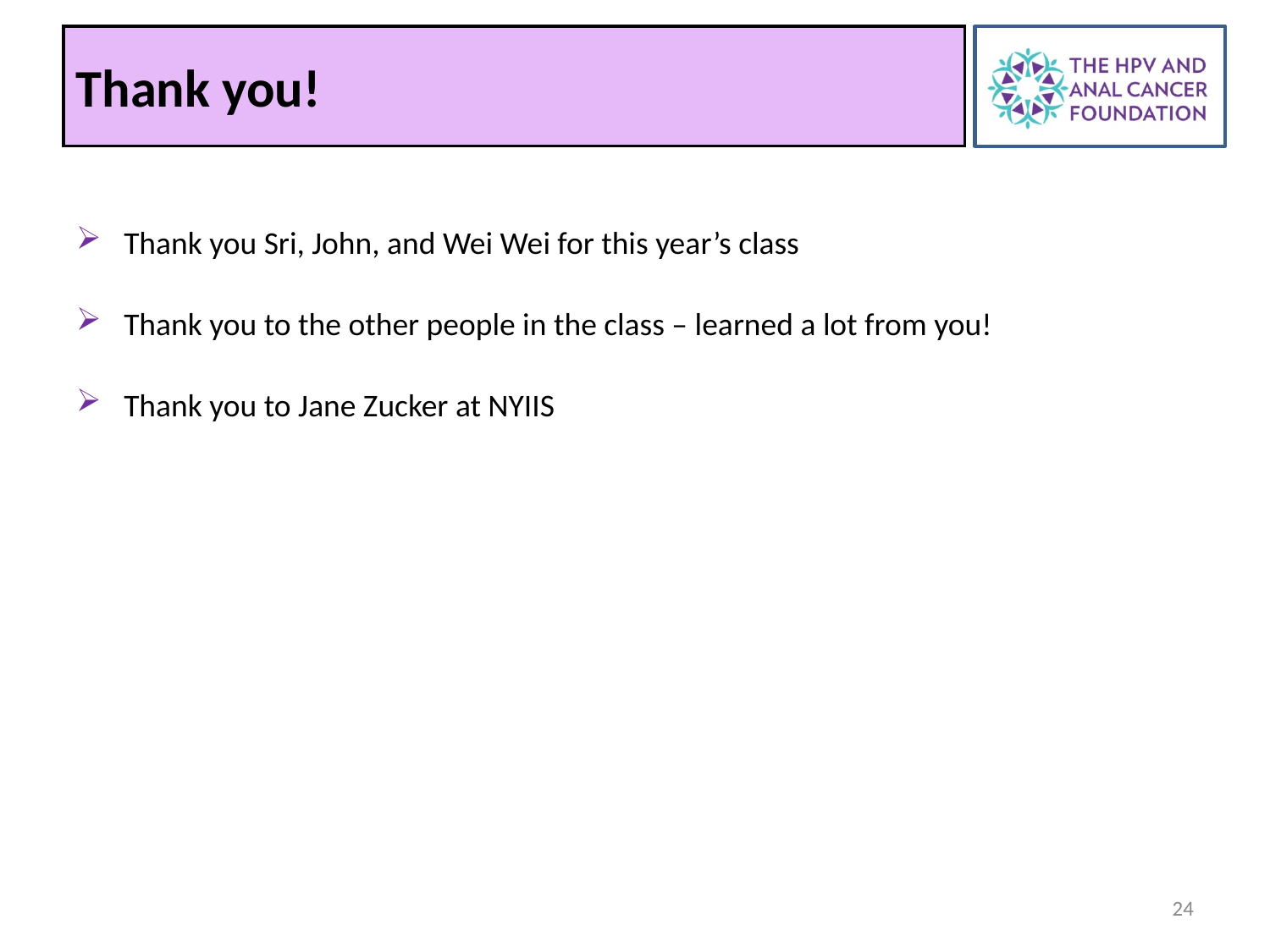

Thank you!

Thank you Sri, John, and Wei Wei for this year’s class

Thank you to the other people in the class – learned a lot from you!

Thank you to Jane Zucker at NYIIS

24